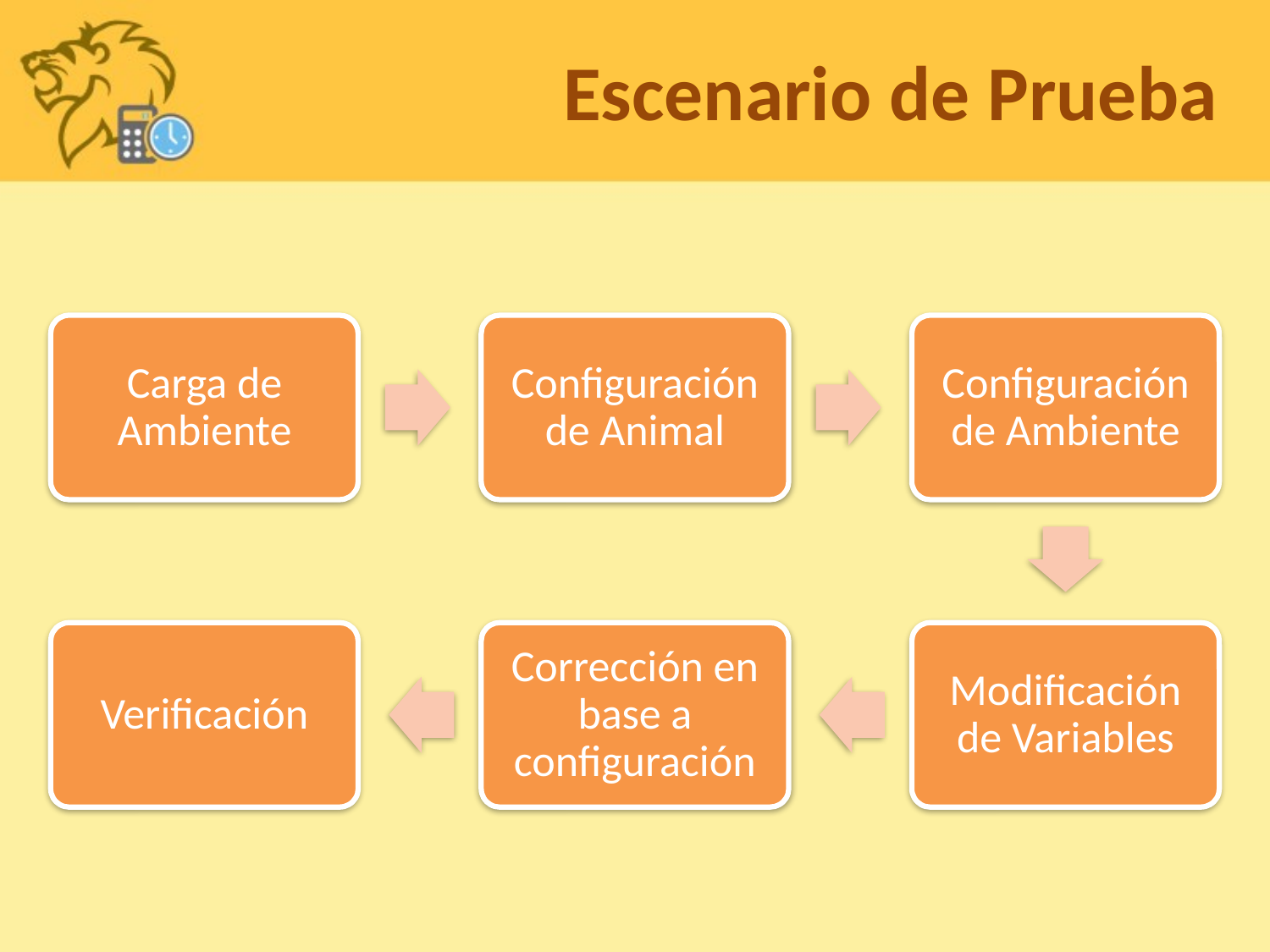

# Escenario de Prueba
Carga de Ambiente

Configuración de Animal

Configuración de Ambiente

Modificación de Variables

Corrección en base a configuración

Verificación